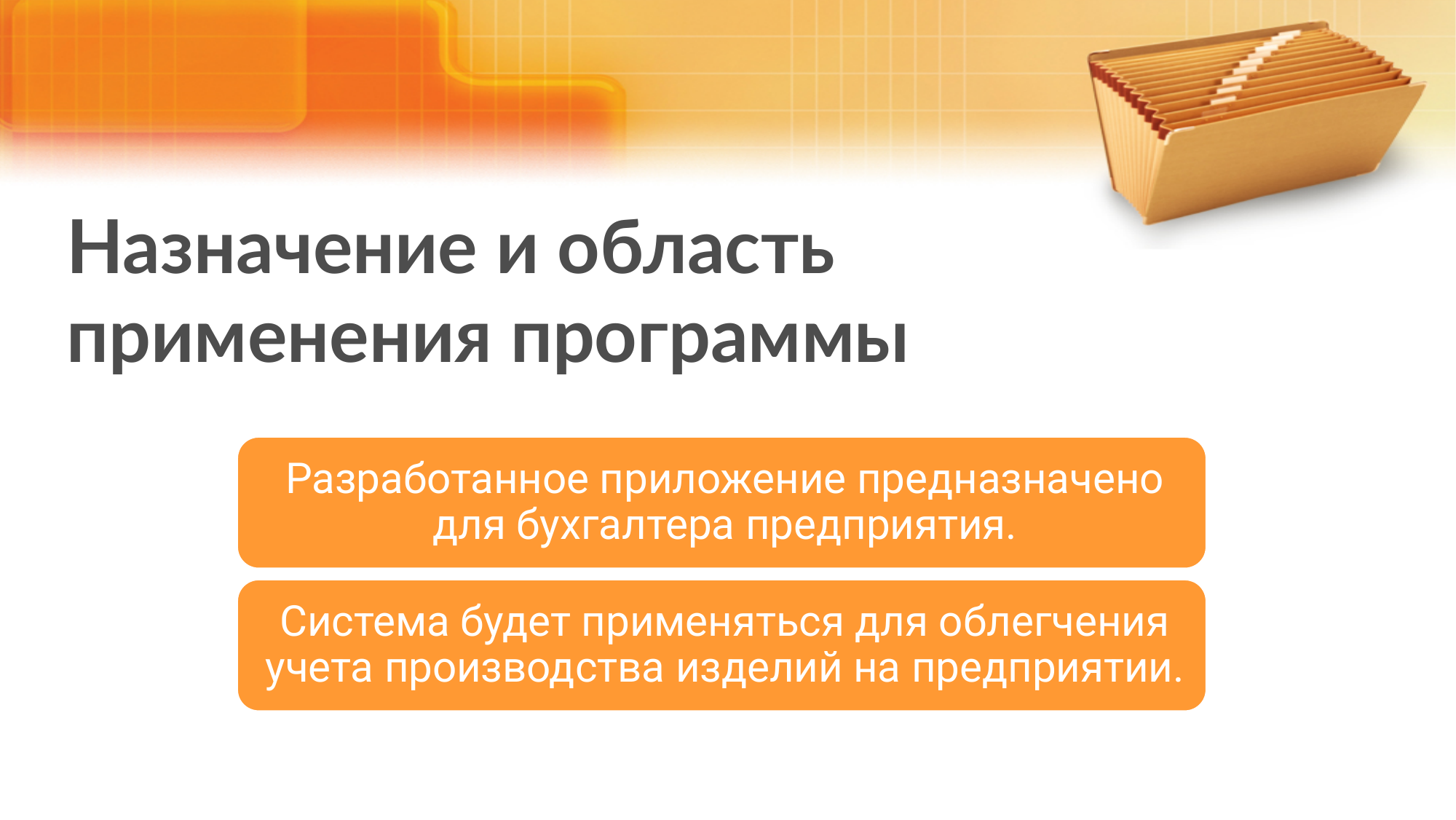

Назначение и область применения программы
Разработанное приложение предназначено для бухгалтера предприятия.
Система будет применяться для облегчения учета производства изделий на предприятии.